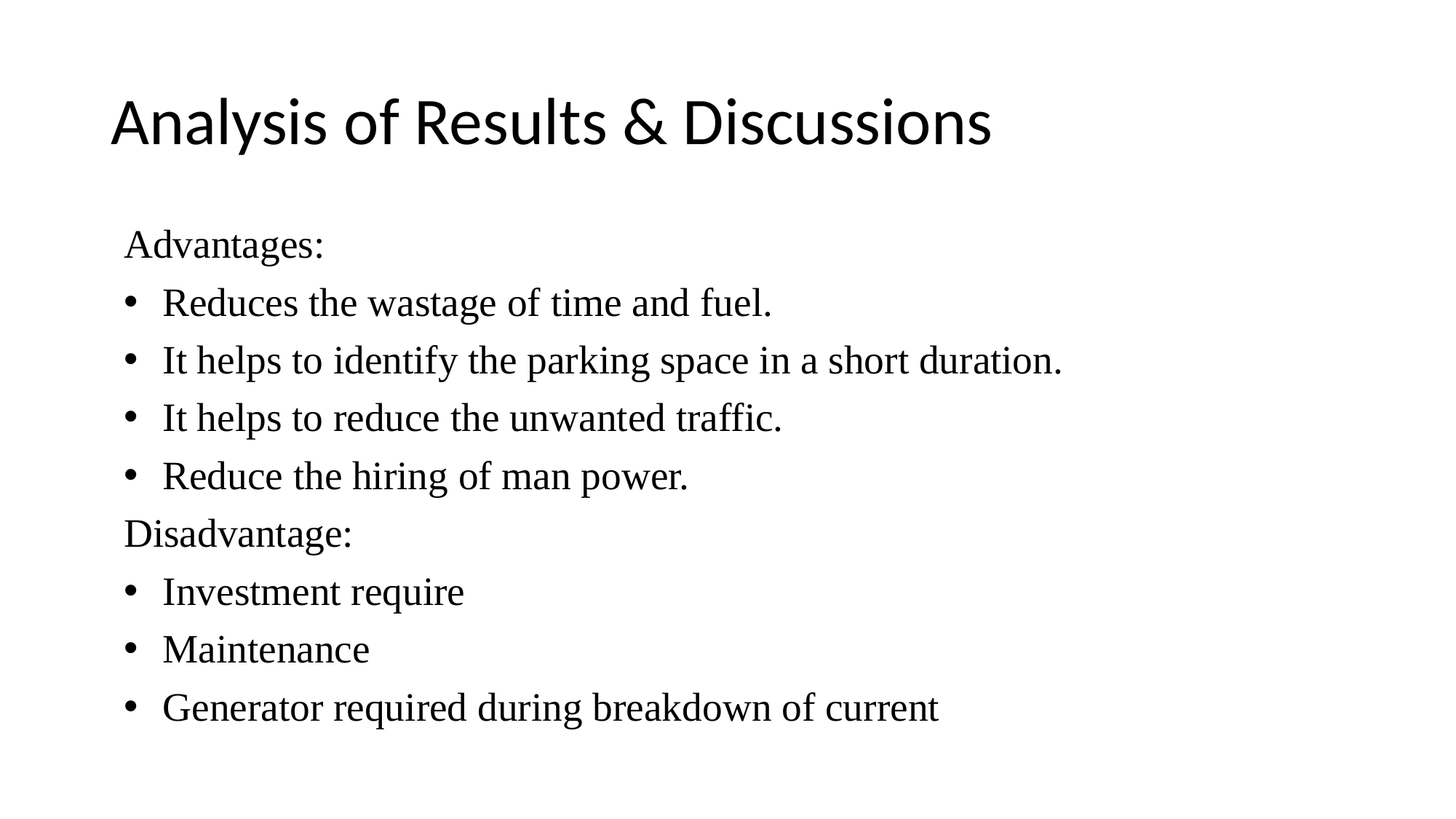

# Analysis of Results & Discussions
Advantages:
Reduces the wastage of time and fuel.
It helps to identify the parking space in a short duration.
It helps to reduce the unwanted traffic.
Reduce the hiring of man power.
Disadvantage:
Investment require
Maintenance
Generator required during breakdown of current